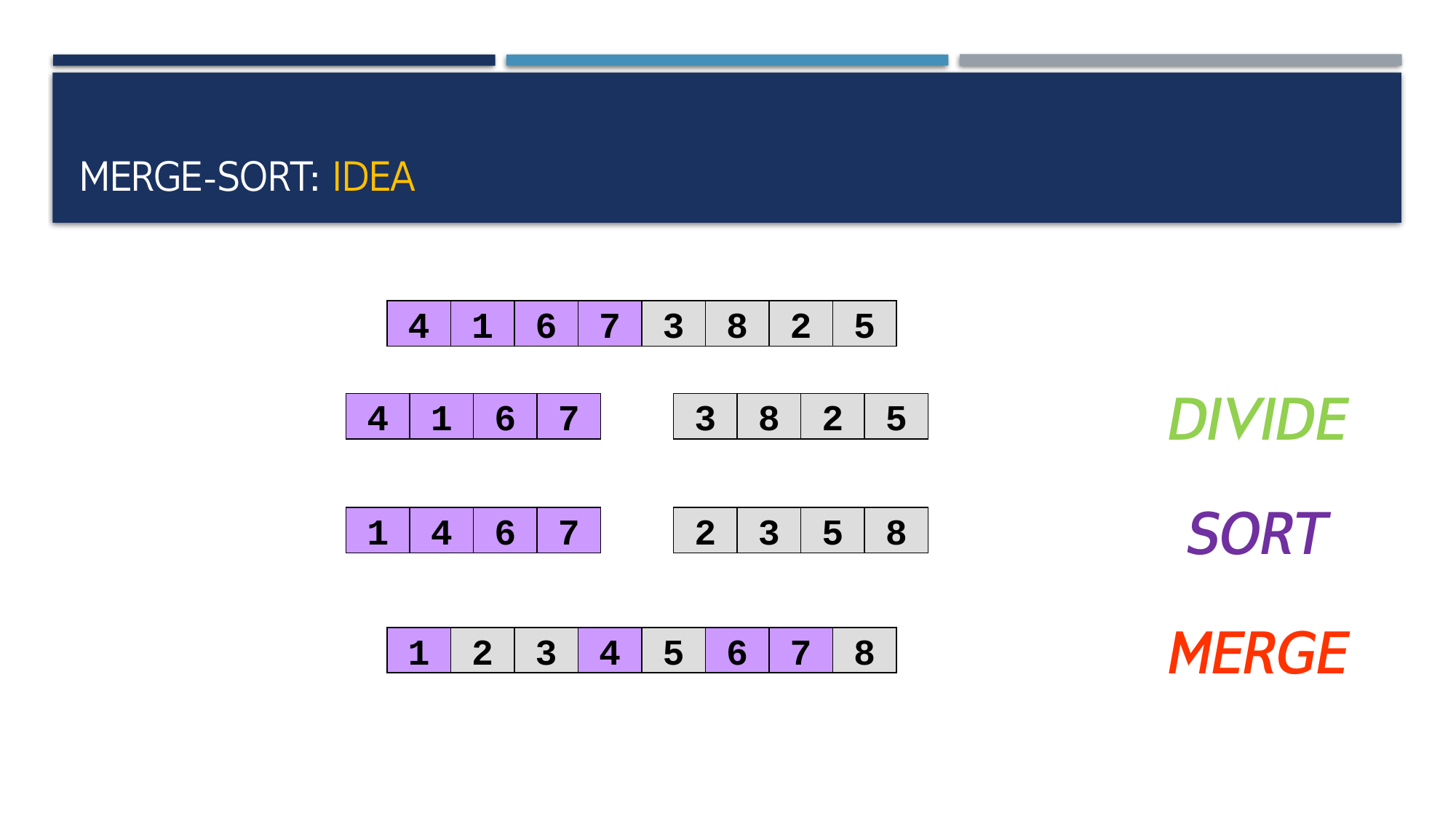

# Merge-sort: idea
4
1
6
7
3
8
2
5
DIVIDE
4
1
6
7
3
8
2
5
SORT
1
4
6
7
2
3
5
8
MERGE
1
2
3
4
5
6
7
8